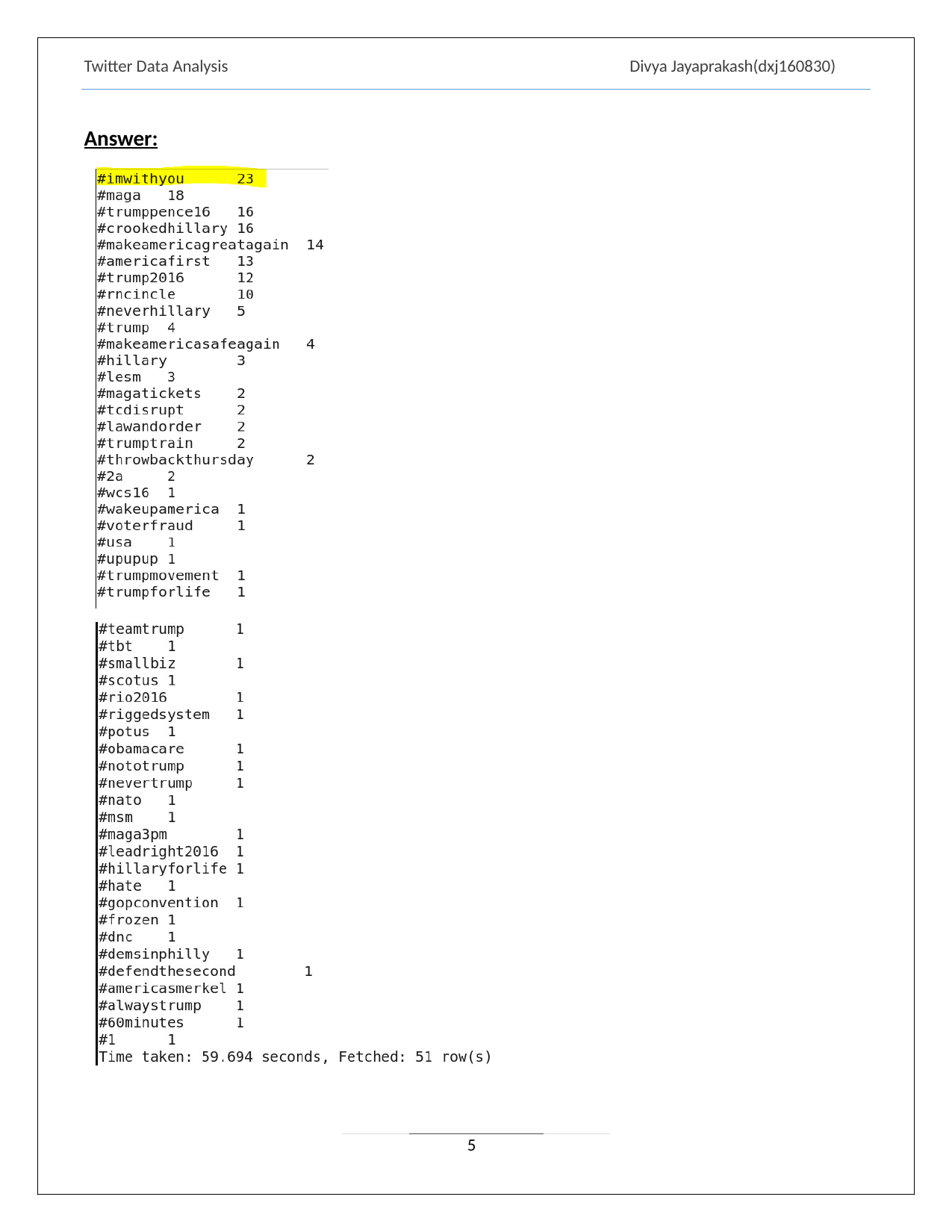

Twitter Data Analysis
Divya Jayaprakash(dxj160830)

Answer:

5